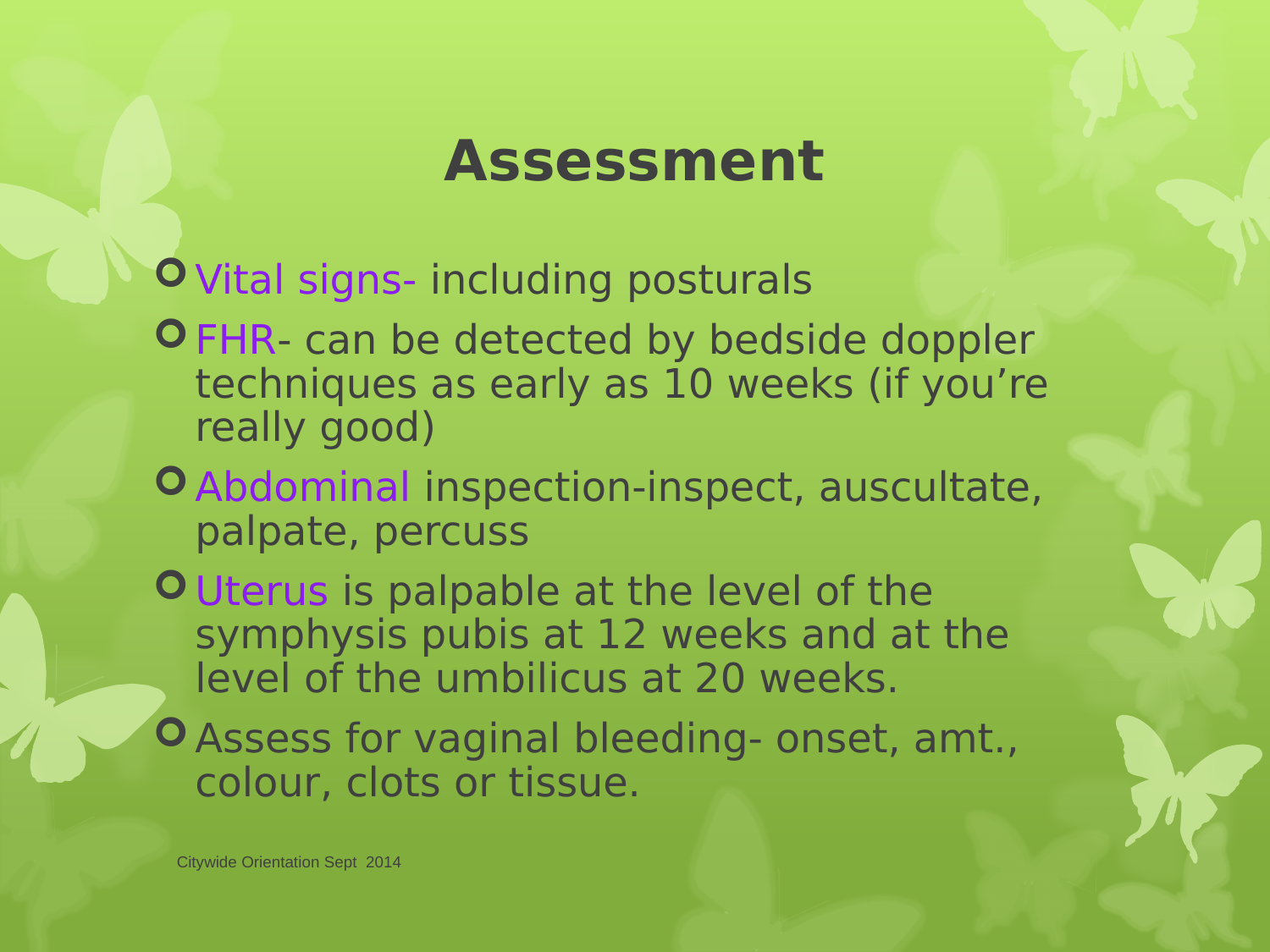

# Assessment
Vital signs- including posturals
FHR- can be detected by bedside doppler techniques as early as 10 weeks (if you’re really good)
Abdominal inspection-inspect, auscultate, palpate, percuss
Uterus is palpable at the level of the symphysis pubis at 12 weeks and at the level of the umbilicus at 20 weeks.
Assess for vaginal bleeding- onset, amt., colour, clots or tissue.
Citywide Orientation Sept  2014